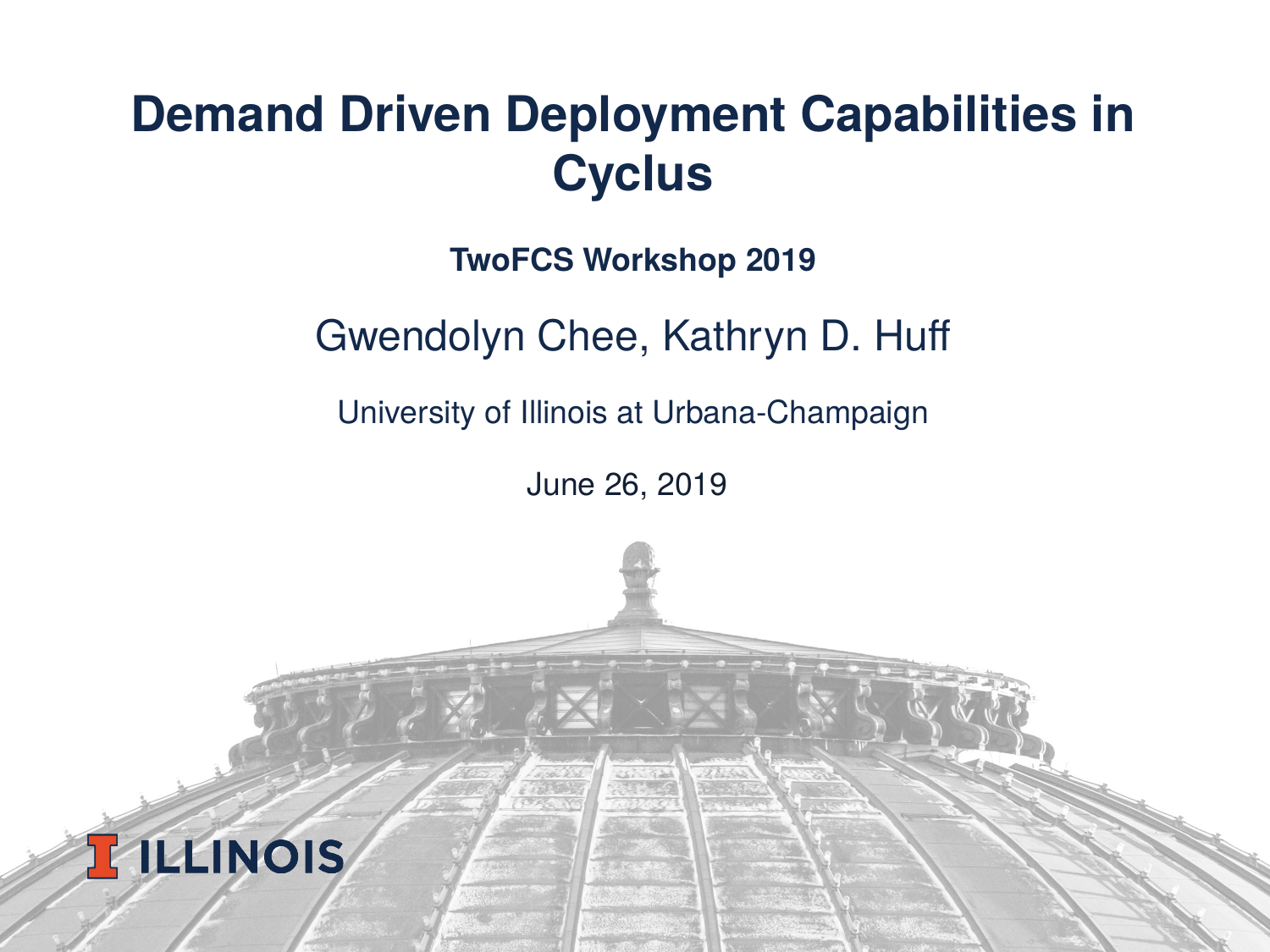

Demand Driven Deployment Capabilities in Cyclus
TwoFCS Workshop 2019
Gwendolyn Chee, Kathryn D. Huff
University of Illinois at Urbana-Champaign
June 26, 2019